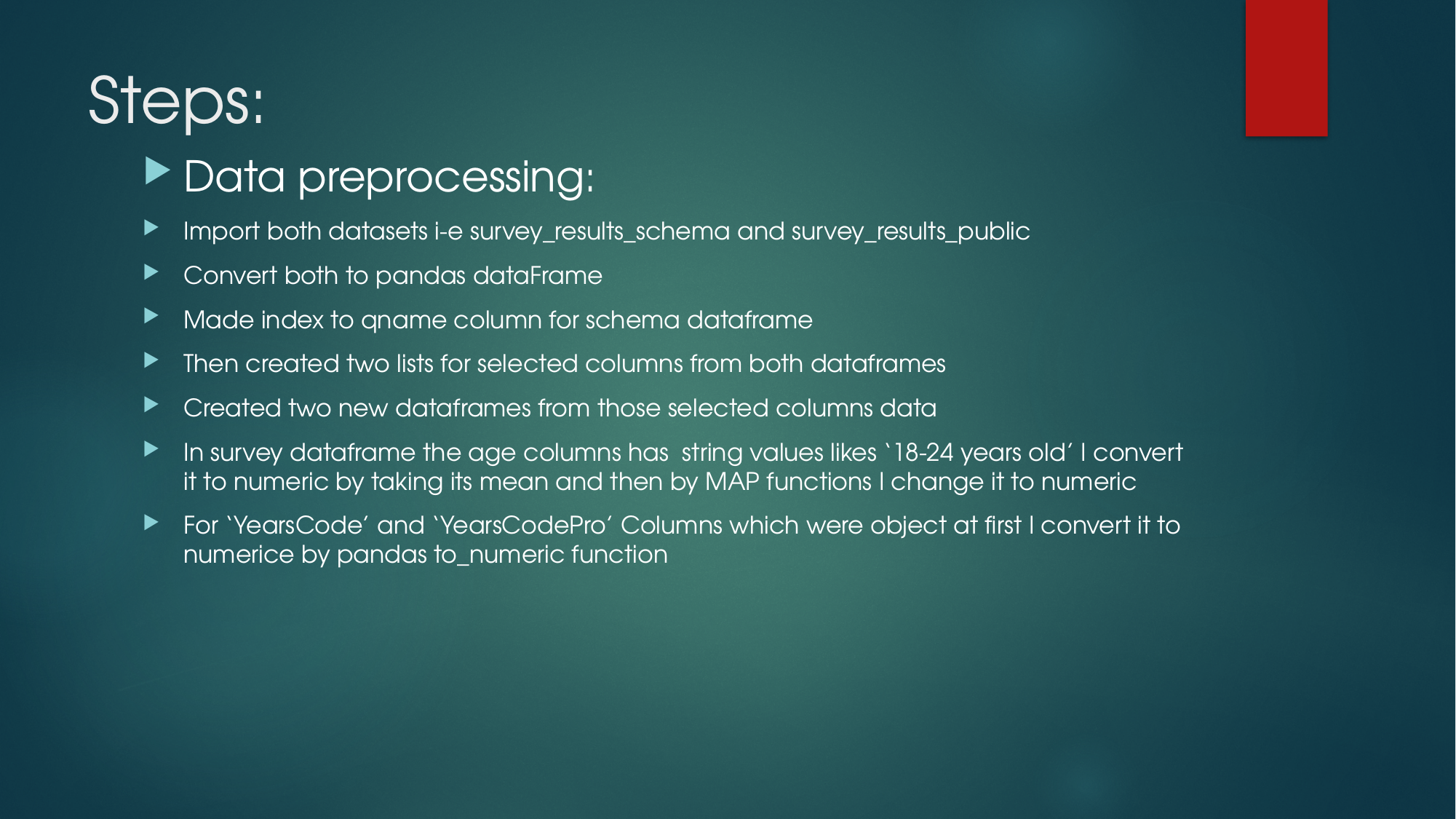

# Steps:
Data preprocessing:
Import both datasets i-e survey_results_schema and survey_results_public
Convert both to pandas dataFrame
Made index to qname column for schema dataframe
Then created two lists for selected columns from both dataframes
Created two new dataframes from those selected columns data
In survey dataframe the age columns has  string values likes ‘18-24 years old’ I convert it to numeric by taking its mean and then by MAP functions I change it to numeric
For ‘YearsCode’ and ‘YearsCodePro’ Columns which were object at first I convert it to numerice by pandas to_numeric function